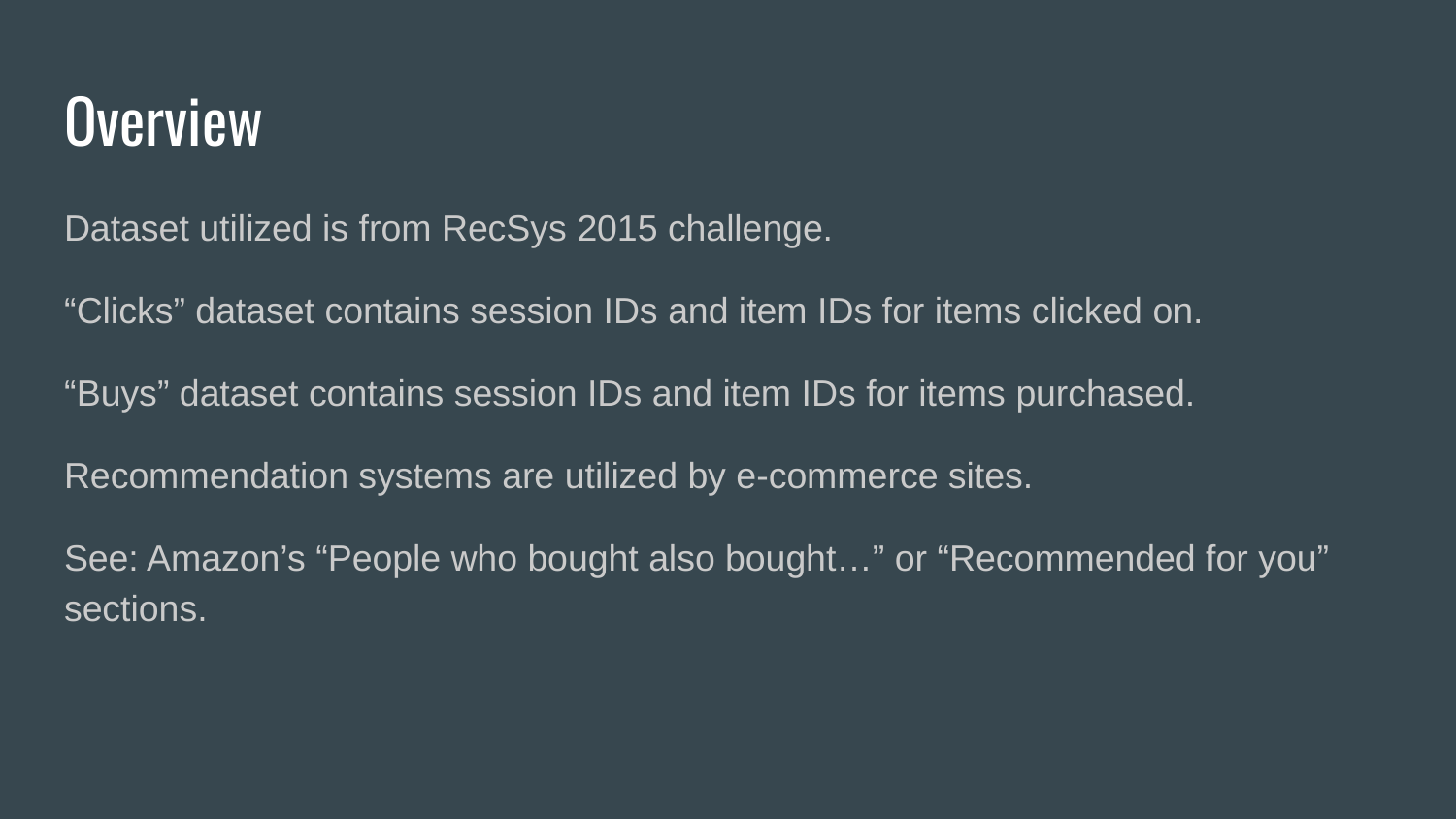

# Overview
Dataset utilized is from RecSys 2015 challenge.
“Clicks” dataset contains session IDs and item IDs for items clicked on.
“Buys” dataset contains session IDs and item IDs for items purchased.
Recommendation systems are utilized by e-commerce sites.
See: Amazon’s “People who bought also bought…” or “Recommended for you” sections.